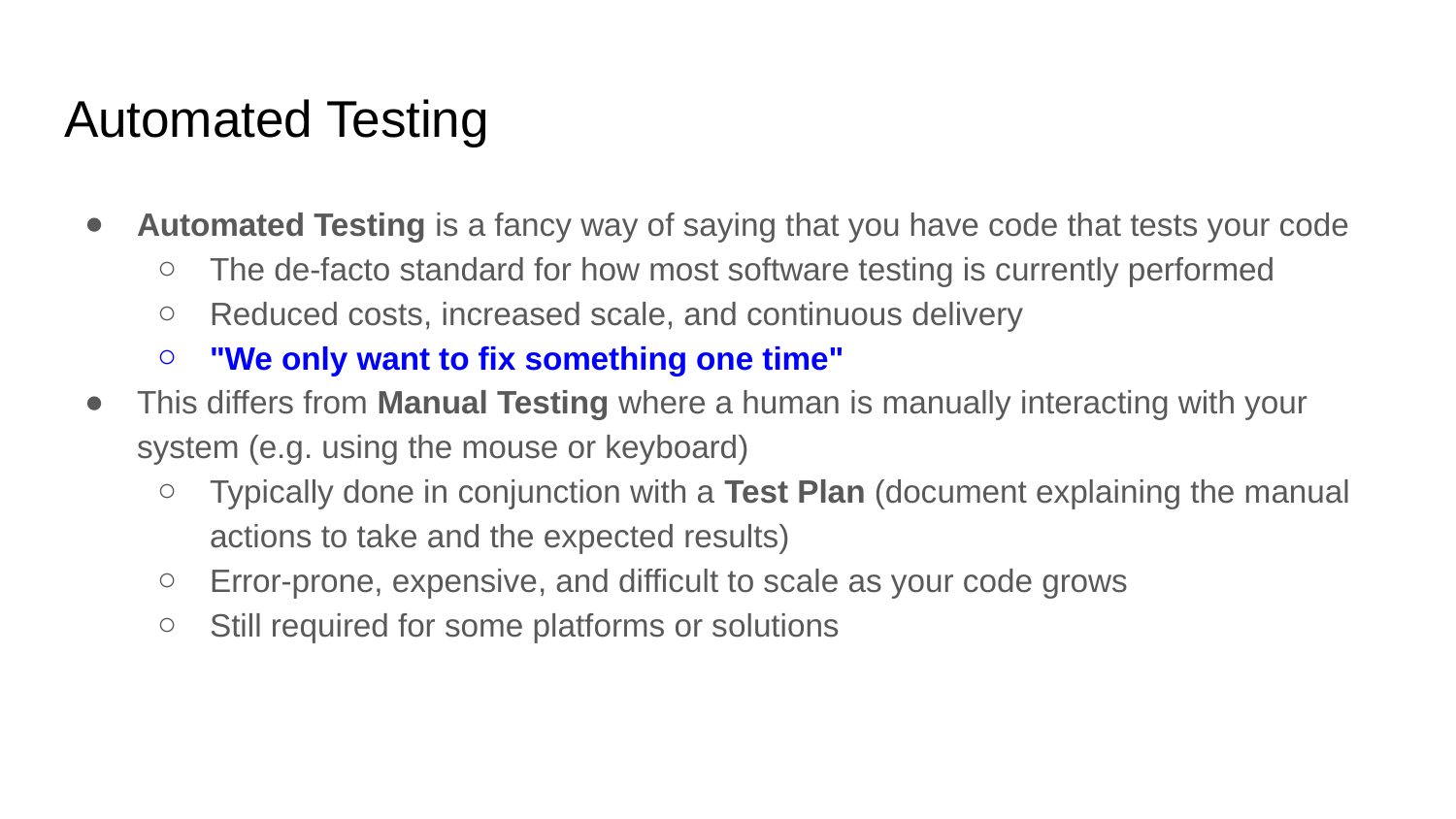

# Automated Testing
Automated Testing is a fancy way of saying that you have code that tests your code
The de-facto standard for how most software testing is currently performed
Reduced costs, increased scale, and continuous delivery
"We only want to fix something one time"
This differs from Manual Testing where a human is manually interacting with your system (e.g. using the mouse or keyboard)
Typically done in conjunction with a Test Plan (document explaining the manual actions to take and the expected results)
Error-prone, expensive, and difficult to scale as your code grows
Still required for some platforms or solutions